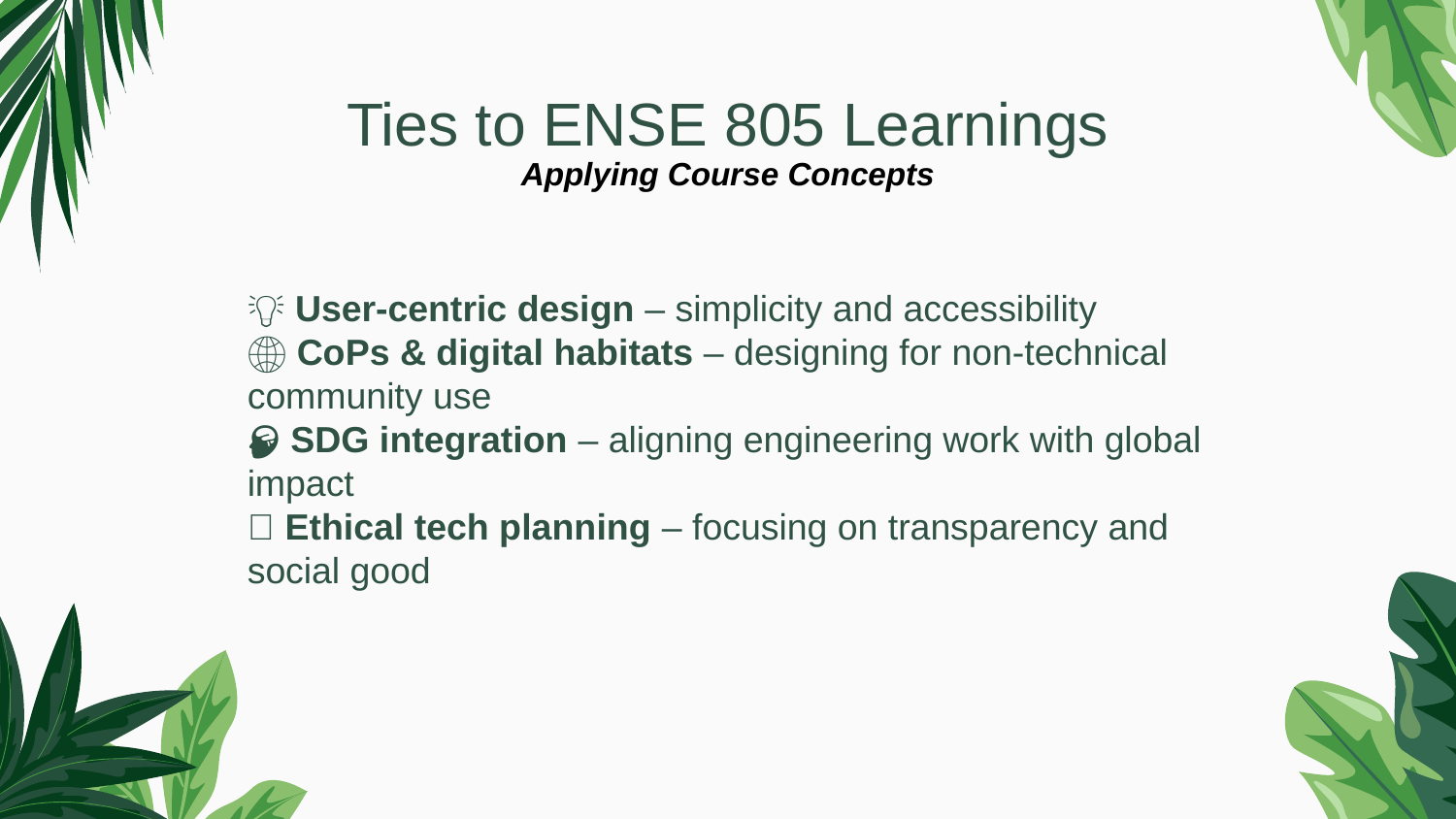

# Ties to ENSE 805 Learnings
Applying Course Concepts
💡 User-centric design – simplicity and accessibility
🌐 CoPs & digital habitats – designing for non-technical community use
🧠 SDG integration – aligning engineering work with global impact
🧭 Ethical tech planning – focusing on transparency and social good